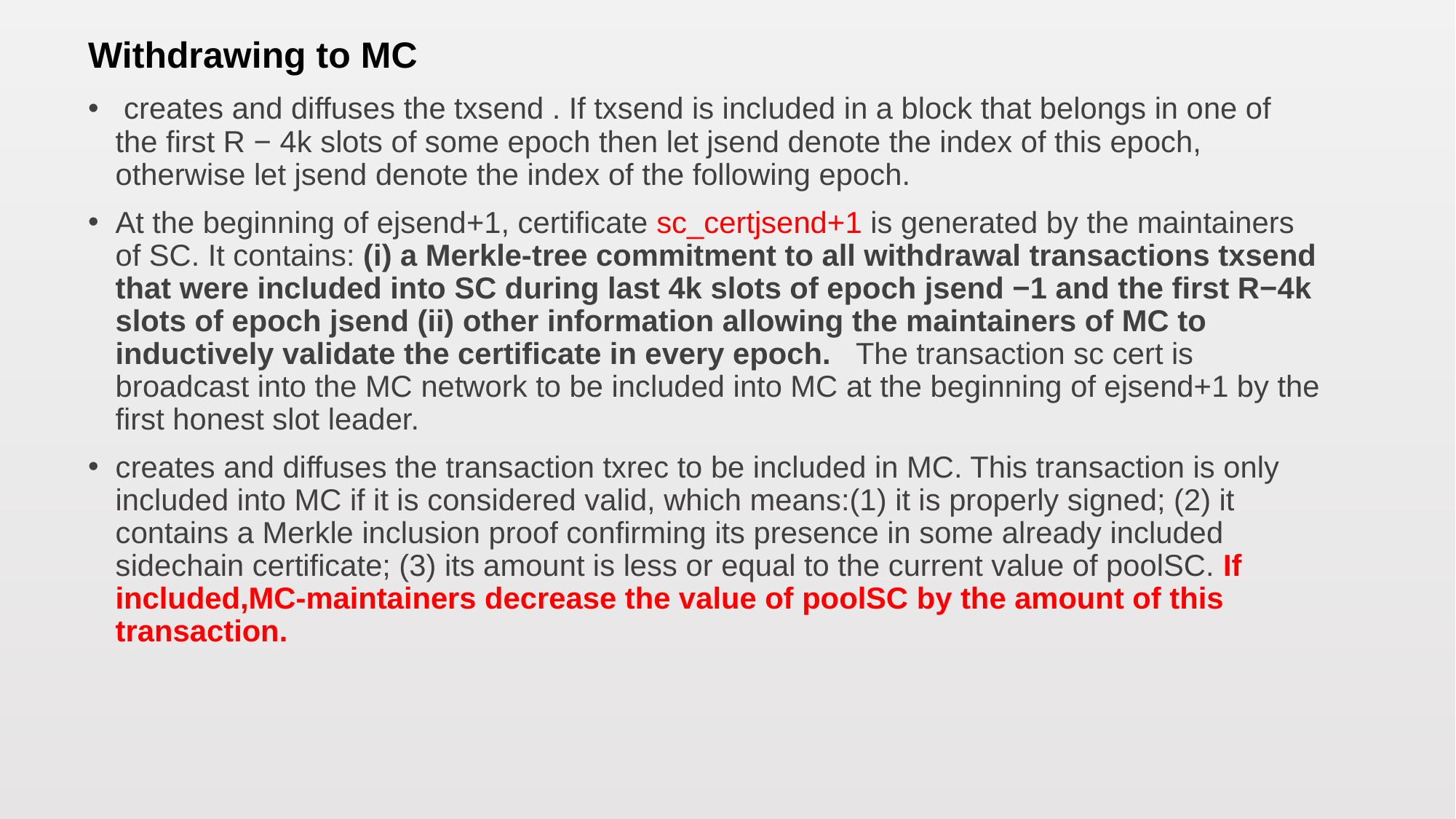

# Withdrawing to MC
 creates and diffuses the txsend . If txsend is included in a block that belongs in one of the first R − 4k slots of some epoch then let jsend denote the index of this epoch, otherwise let jsend denote the index of the following epoch.
At the beginning of ejsend+1, certificate sc_certjsend+1 is generated by the maintainers of SC. It contains: (i) a Merkle-tree commitment to all withdrawal transactions txsend that were included into SC during last 4k slots of epoch jsend −1 and the first R−4k slots of epoch jsend (ii) other information allowing the maintainers of MC to inductively validate the certificate in every epoch.   The transaction sc cert is broadcast into the MC network to be included into MC at the beginning of ejsend+1 by the first honest slot leader.
creates and diffuses the transaction txrec to be included in MC. This transaction is only included into MC if it is considered valid, which means:(1) it is properly signed; (2) it contains a Merkle inclusion proof confirming its presence in some already included sidechain certificate; (3) its amount is less or equal to the current value of poolSC. If included,MC-maintainers decrease the value of poolSC by the amount of this transaction.